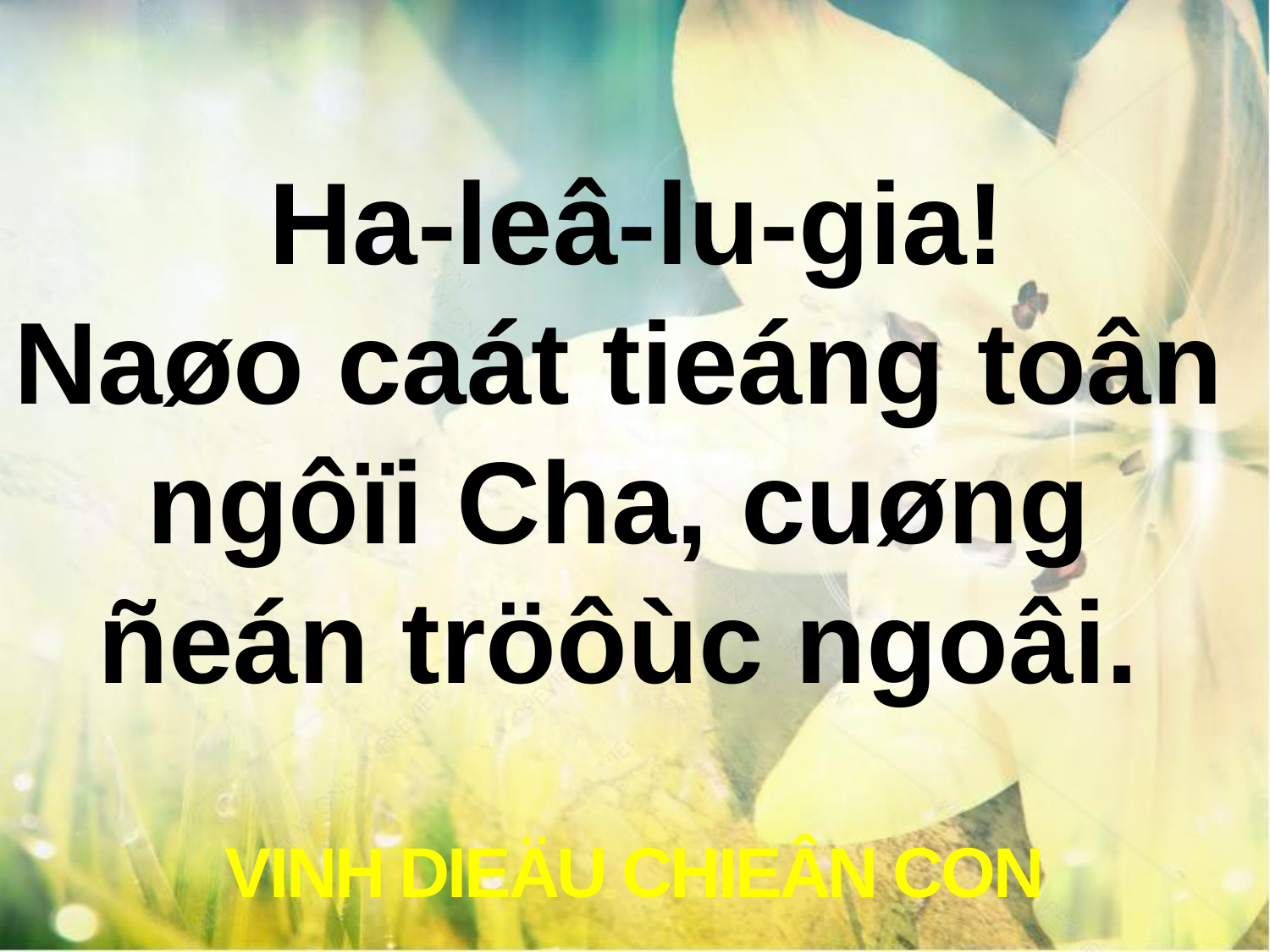

Ha-leâ-lu-gia!
Naøo caát tieáng toân
ngôïi Cha, cuøng
ñeán tröôùc ngoâi.
VINH DIEÄU CHIEÂN CON